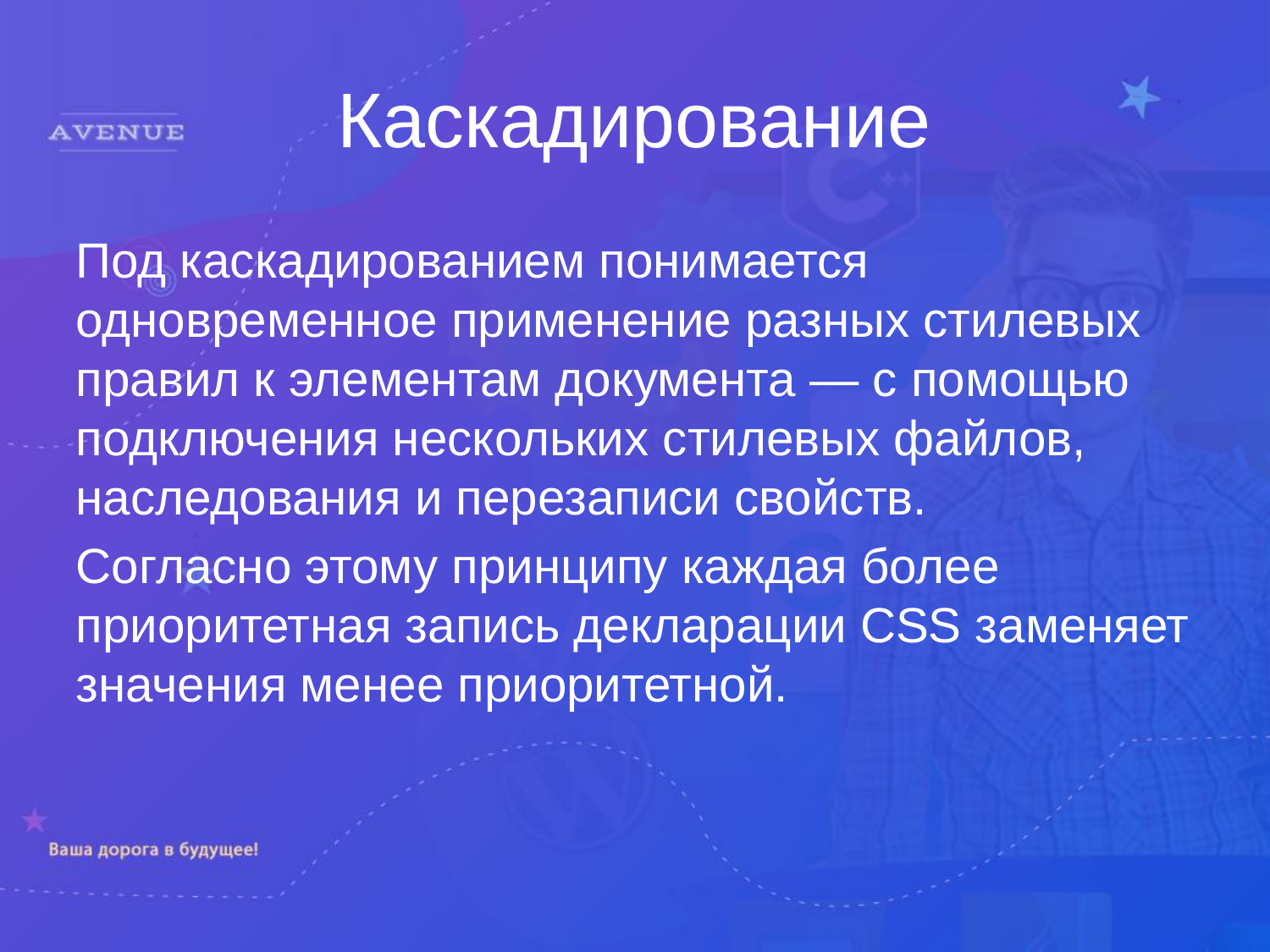

Каскадирование
Под каскадированием понимается одновременное применение разных стилевых правил к элементам документа — с помощью подключения нескольких стилевых файлов, наследования и перезаписи свойств.
Согласно этому принципу каждая более приоритетная запись декларации CSS заменяет значения менее приоритетной.